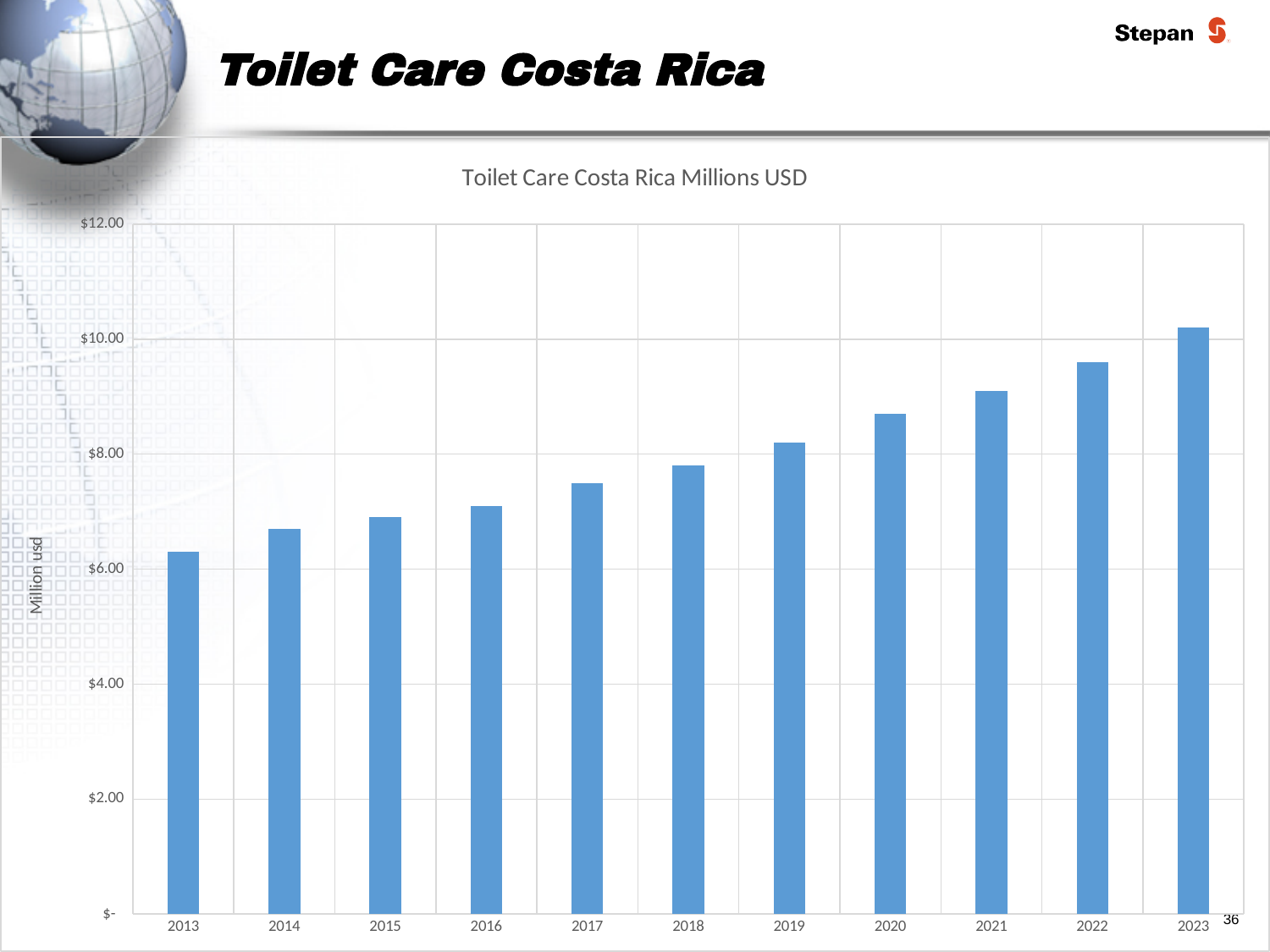

# Toilet Care Costa Rica

### Chart: Toilet Care Costa Rica Millions USD

| Category | Toilet Care |
|---|---|
| 2013 | 6.3 |
| 2014 | 6.7 |
| 2015 | 6.9 |
| 2016 | 7.1 |
| 2017 | 7.5 |
| 2018 | 7.8 |
| 2019 | 8.2 |
| 2020 | 8.7 |
| 2021 | 9.1 |
| 2022 | 9.6 |
| 2023 | 10.2 |
36